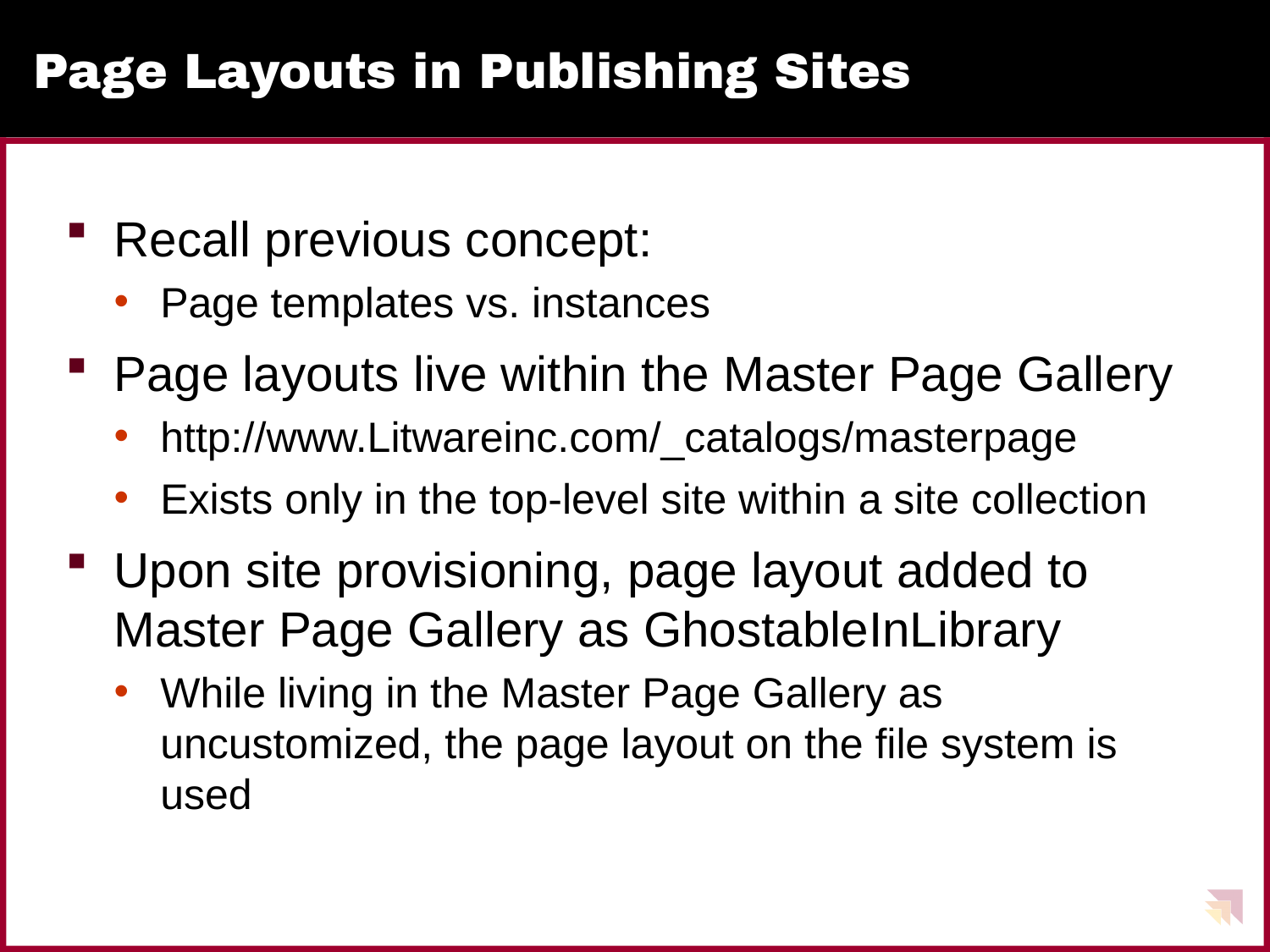

# Page Layouts in Publishing Sites
Recall previous concept:
Page templates vs. instances
Page layouts live within the Master Page Gallery
http://www.Litwareinc.com/_catalogs/masterpage
Exists only in the top-level site within a site collection
Upon site provisioning, page layout added to Master Page Gallery as GhostableInLibrary
While living in the Master Page Gallery as uncustomized, the page layout on the file system is used